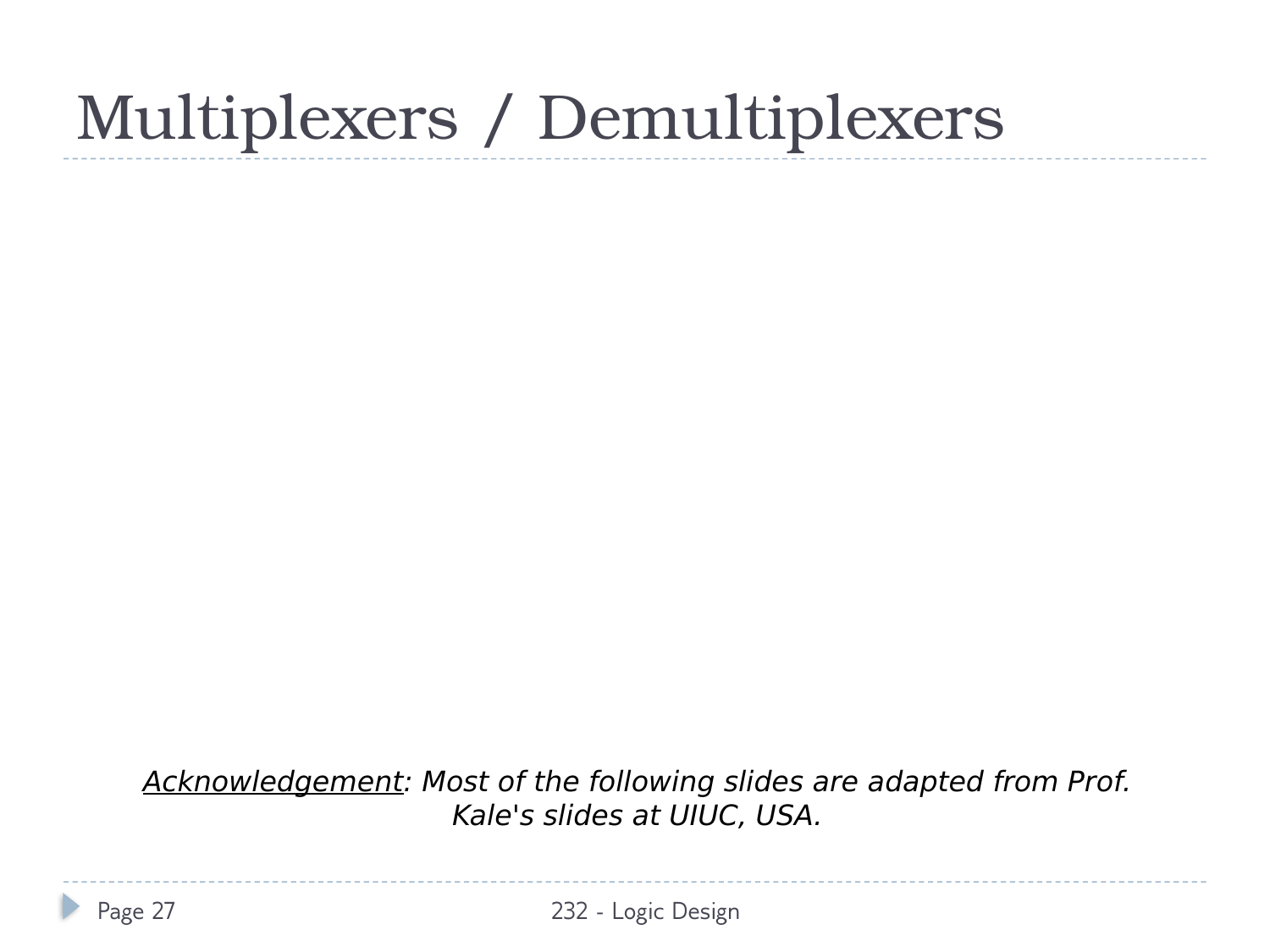

# Multiplexers / Demultiplexers
Acknowledgement: Most of the following slides are adapted from Prof. Kale's slides at UIUC, USA.
Page 27
232 - Logic Design